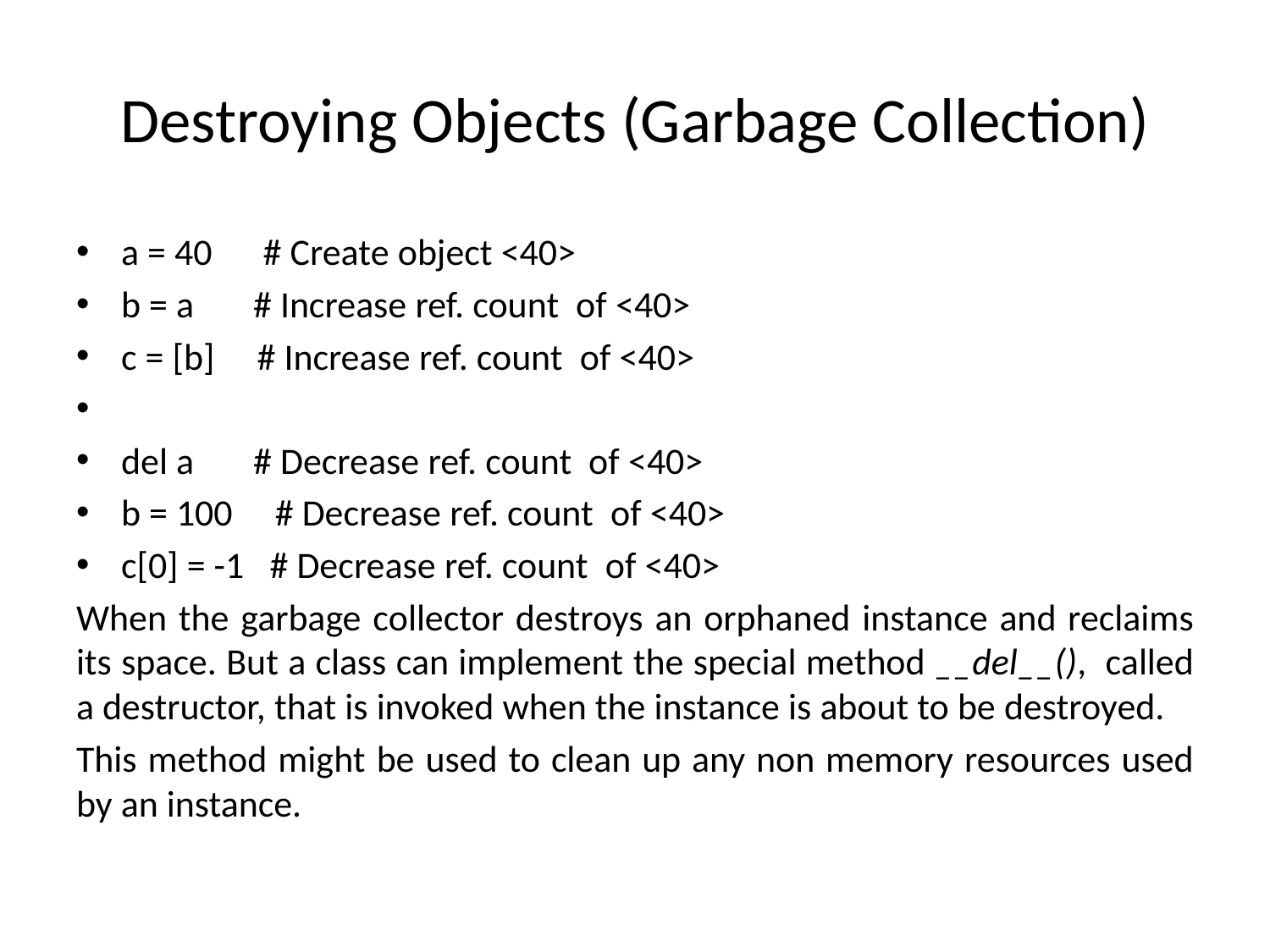

# Destroying Objects (Garbage Collection)
a = 40      # Create object <40>
b = a       # Increase ref. count  of <40>
c = [b]     # Increase ref. count  of <40>

del a       # Decrease ref. count  of <40>
b = 100     # Decrease ref. count  of <40>
c[0] = -1   # Decrease ref. count  of <40>
When the garbage collector destroys an orphaned instance and reclaims its space. But a class can implement the special method __del__(),  called a destructor, that is invoked when the instance is about to be destroyed.
This method might be used to clean up any non memory resources used by an instance.